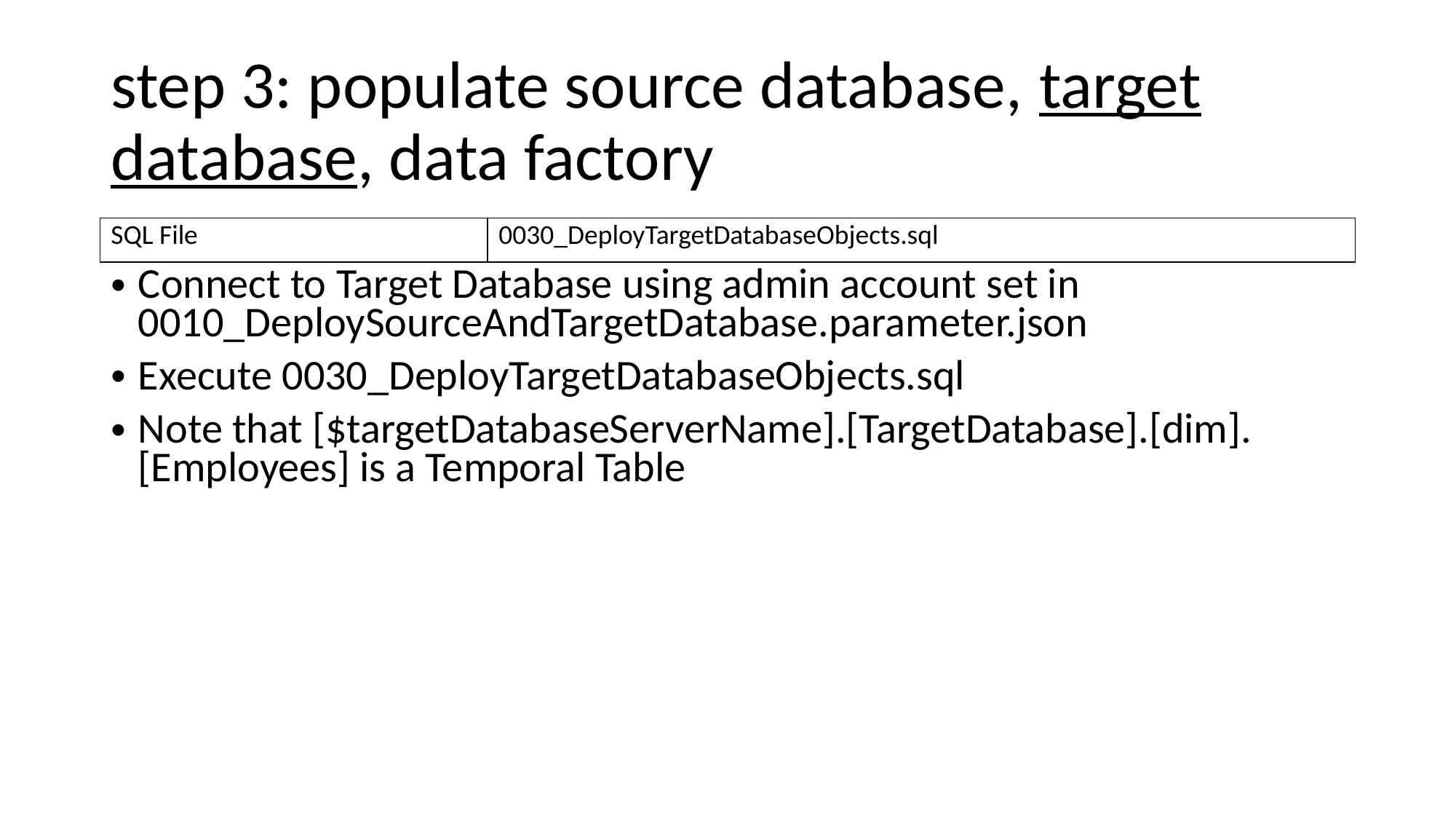

# step 3: populate source database, target database, data factory
| SQL File | 0030\_DeployTargetDatabaseObjects.sql |
| --- | --- |
Connect to Target Database using admin account set in 0010_DeploySourceAndTargetDatabase.parameter.json
Execute 0030_DeployTargetDatabaseObjects.sql
Note that [$targetDatabaseServerName].[TargetDatabase].[dim].[Employees] is a Temporal Table